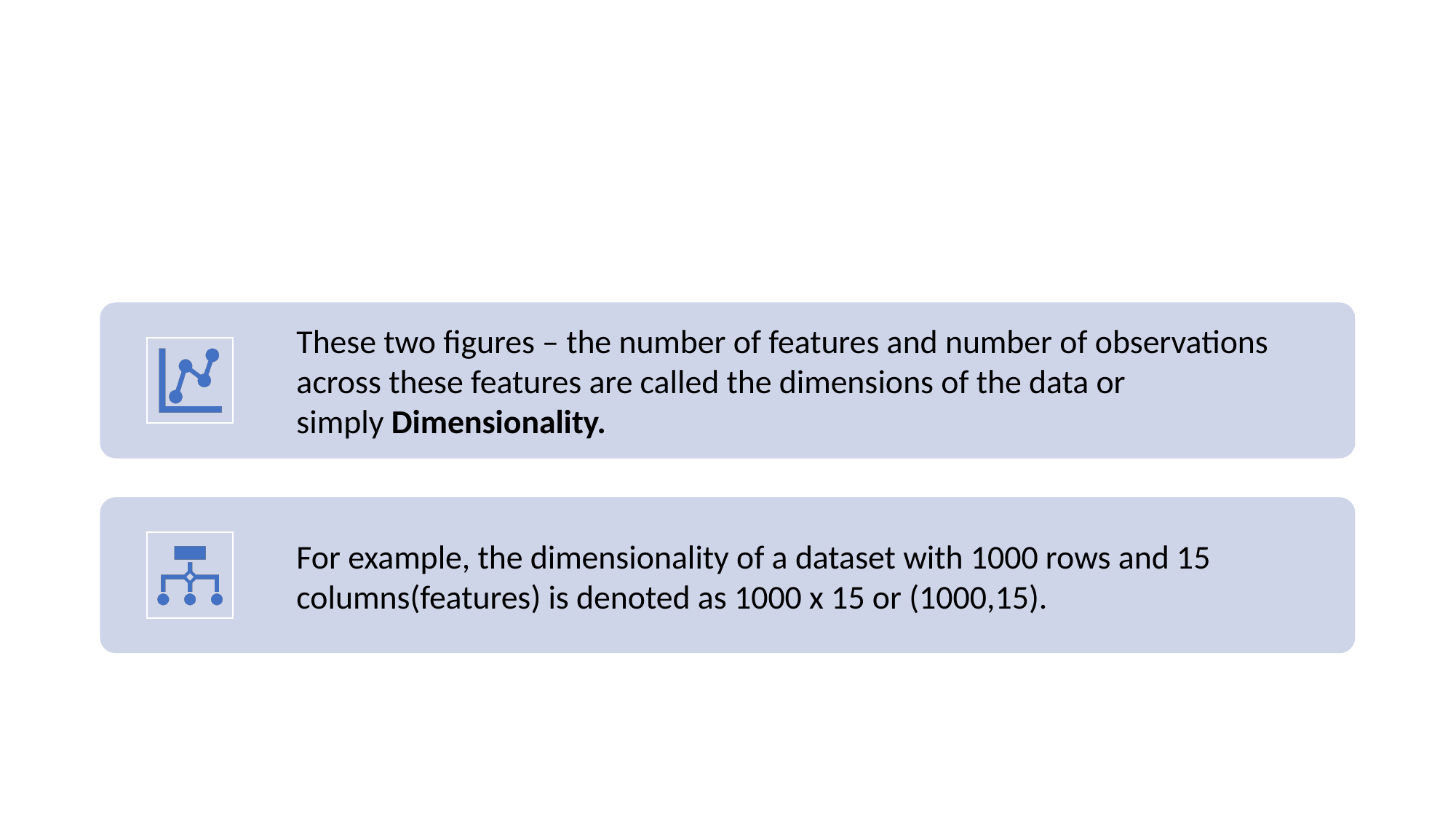

#
These two figures – the number of features and number of observations across these features are called the dimensions of the data or simply Dimensionality.
For example, the dimensionality of a dataset with 1000 rows and 15 columns(features) is denoted as 1000 x 15 or (1000,15).